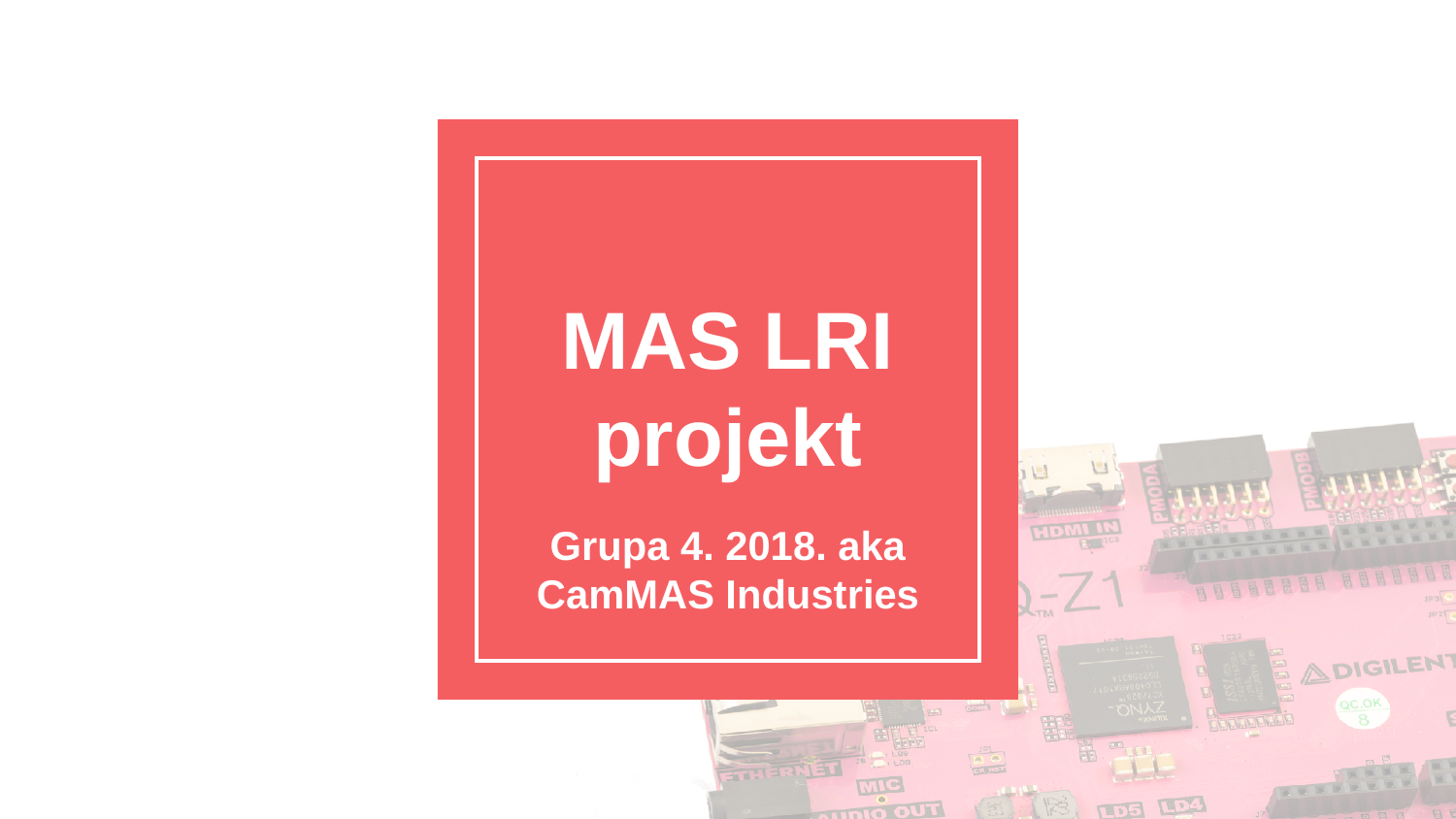

# MAS LRI projekt
Grupa 4. 2018. aka CamMAS Industries